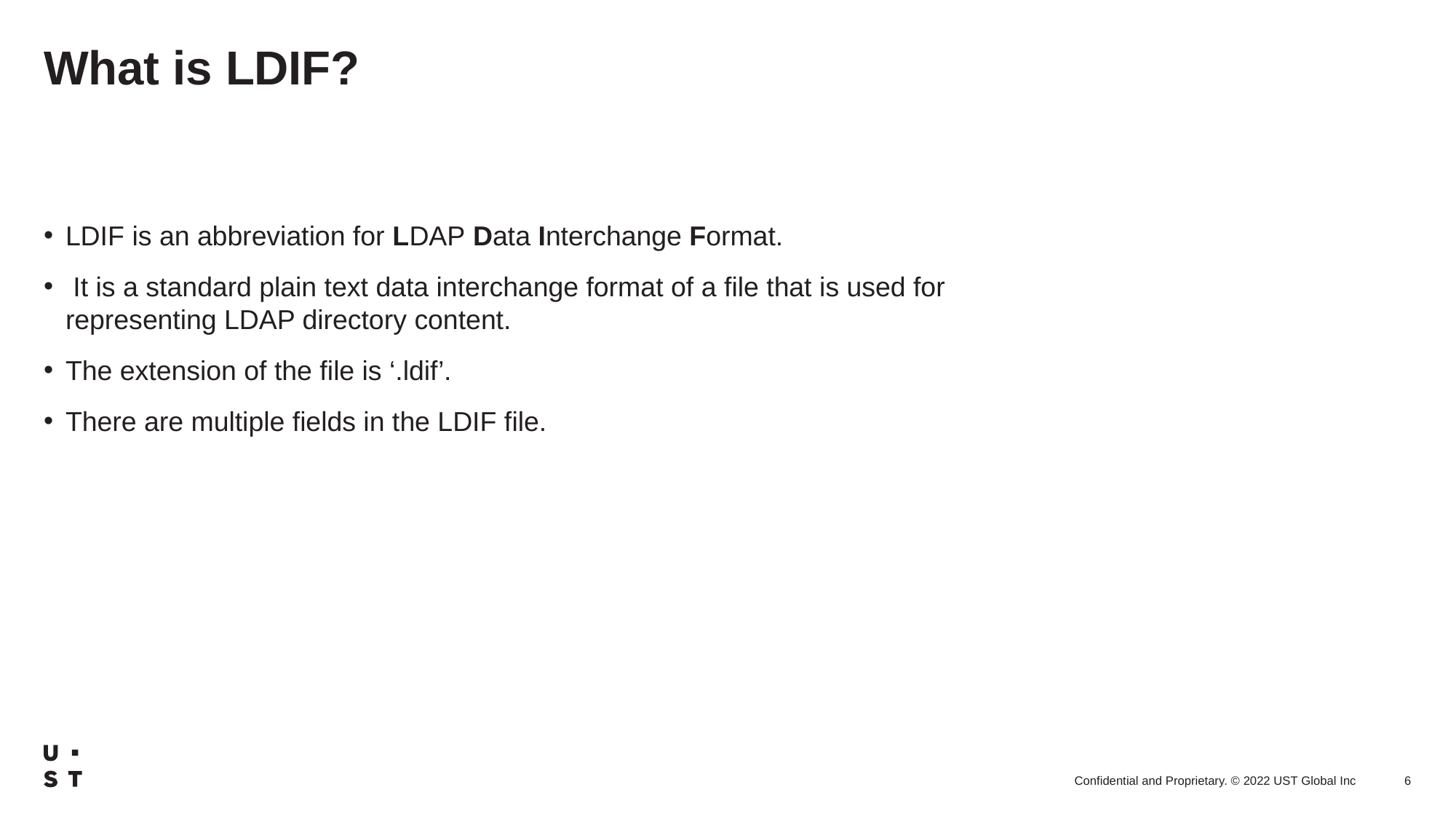

# What is LDIF?

LDIF is an abbreviation for LDAP Data Interchange Format.
 It is a standard plain text data interchange format of a file that is used for representing LDAP directory content.
The extension of the file is ‘.ldif’.
There are multiple fields in the LDIF file.